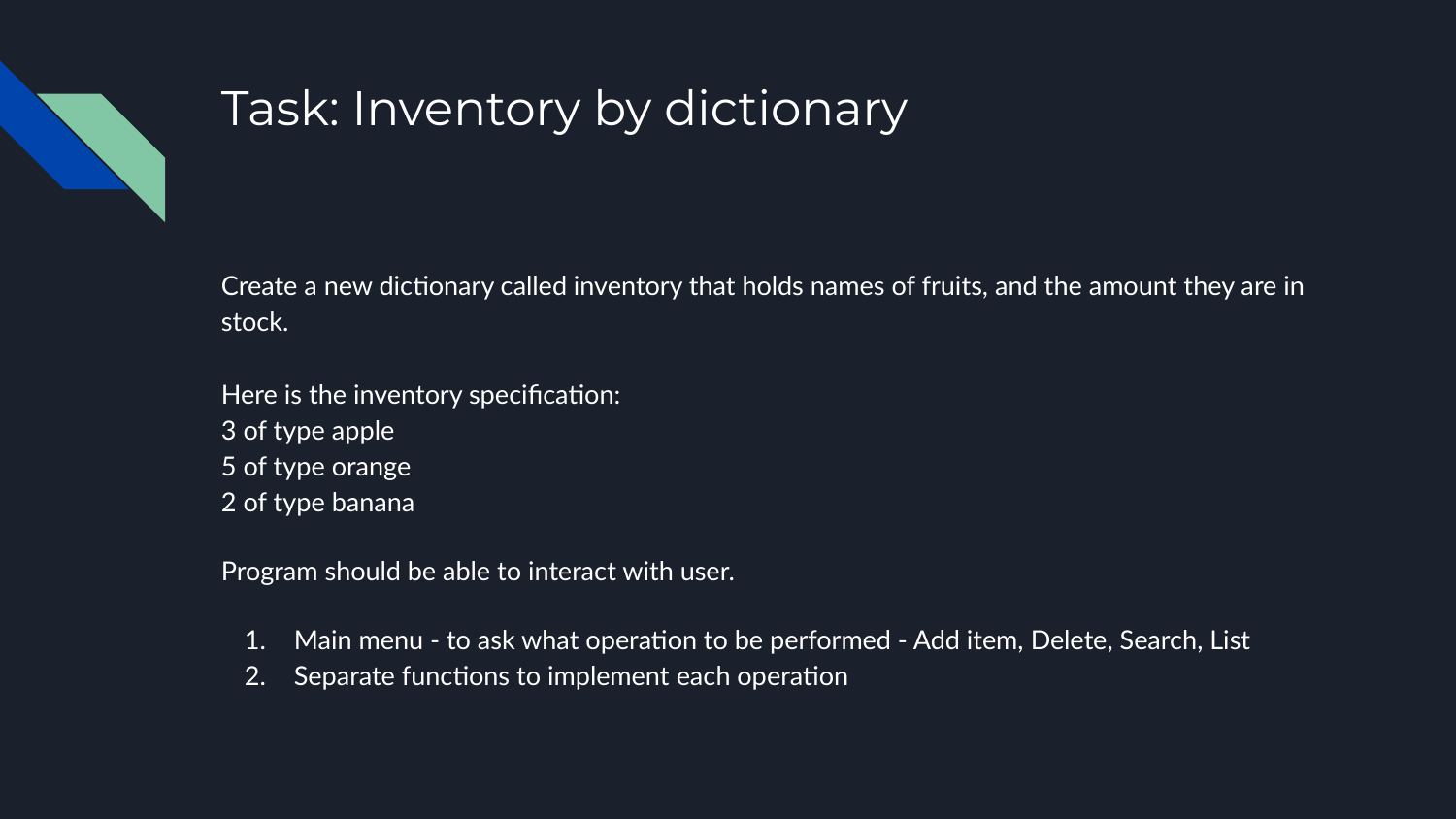

# Task: Inventory by dictionary
Create a new dictionary called inventory that holds names of fruits, and the amount they are in stock.
Here is the inventory specification:
3 of type apple
5 of type orange
2 of type banana
Program should be able to interact with user.
Main menu - to ask what operation to be performed - Add item, Delete, Search, List
Separate functions to implement each operation